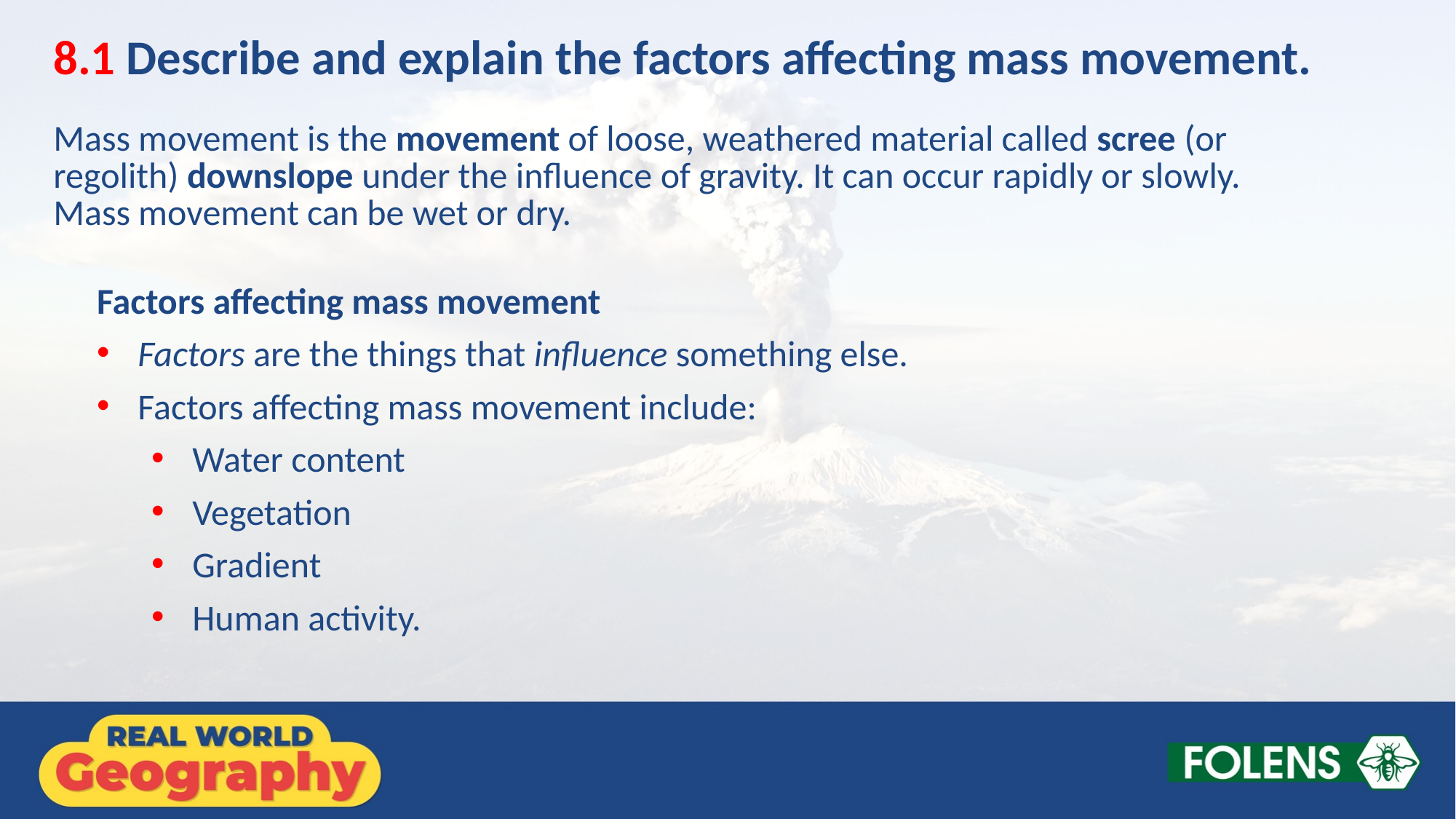

8.1 Describe and explain the factors affecting mass movement.
Mass movement is the movement of loose, weathered material called scree (or regolith) downslope under the influence of gravity. It can occur rapidly or slowly. Mass movement can be wet or dry.
Factors affecting mass movement
Factors are the things that influence something else.
Factors affecting mass movement include:
Water content
Vegetation
Gradient
Human activity.